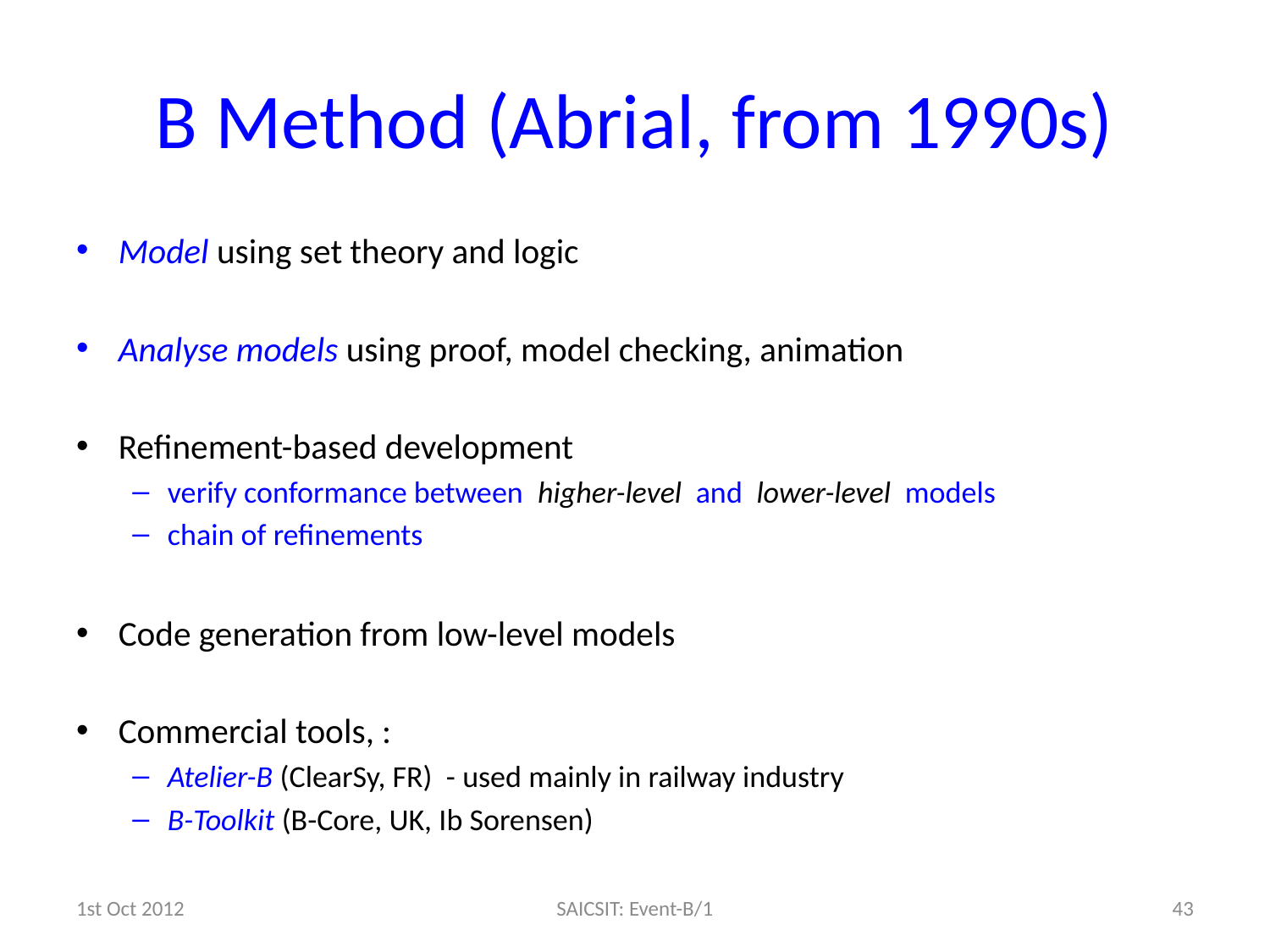

# B Method (Abrial, from 1990s)
Model using set theory and logic

Analyse models using proof, model checking, animation

Refinement-based development
verify conformance between  higher-level  and  lower-level  models
chain of refinements

Code generation from low-level models

Commercial tools, :
Atelier-B (ClearSy, FR)  - used mainly in railway industry
B-Toolkit (B-Core, UK, Ib Sorensen)
1st Oct 2012
SAICSIT: Event-B/1
43